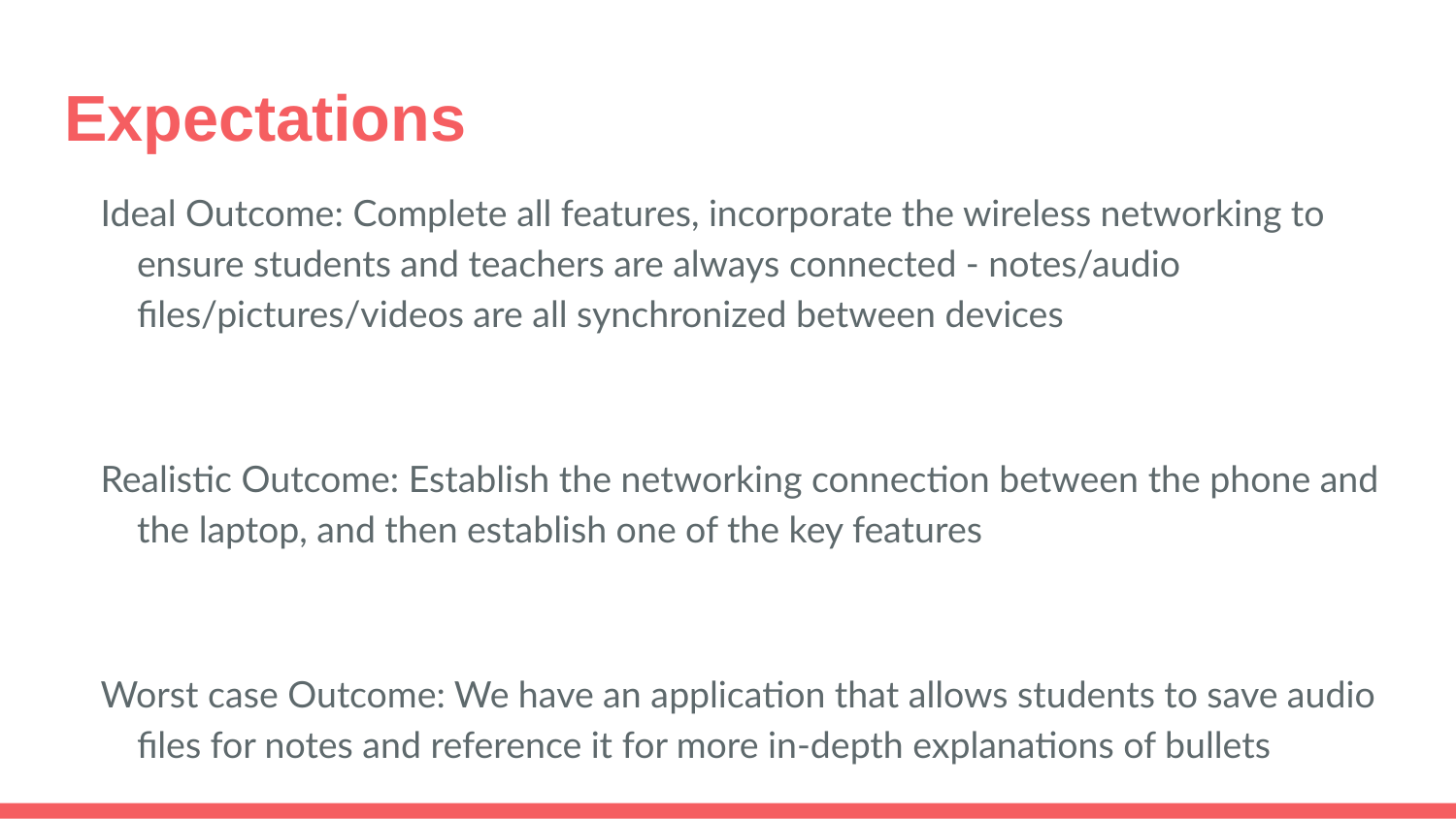

# Expectations

Ideal Outcome: Complete all features, incorporate the wireless networking to ensure students and teachers are always connected - notes/audio files/pictures/videos are all synchronized between devices

Realistic Outcome: Establish the networking connection between the phone and the laptop, and then establish one of the key features

Worst case Outcome: We have an application that allows students to save audio files for notes and reference it for more in-depth explanations of bullets